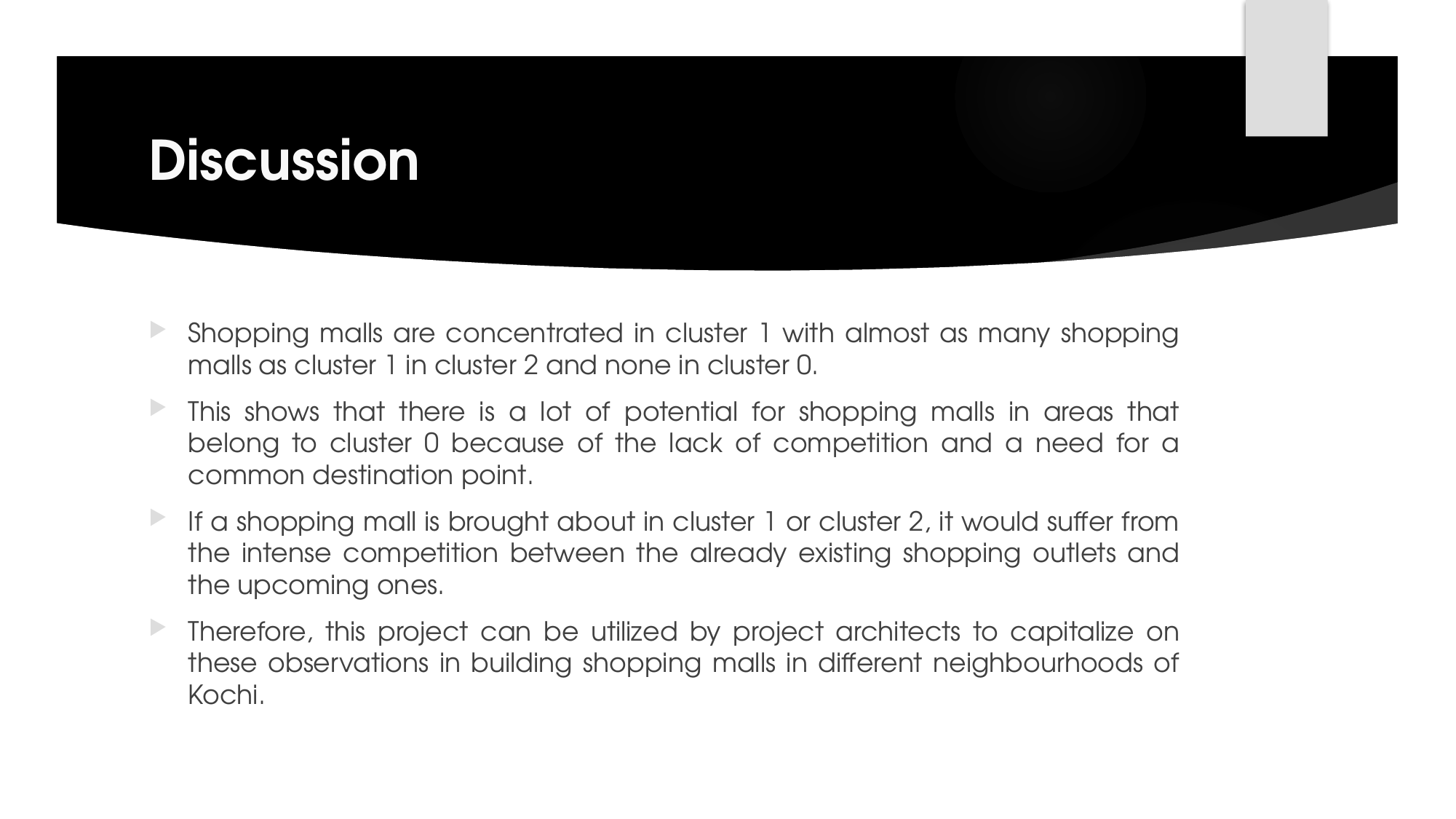

# Discussion
Shopping malls are concentrated in cluster 1 with almost as many shopping malls as cluster 1 in cluster 2 and none in cluster 0.
This shows that there is a lot of potential for shopping malls in areas that belong to cluster 0 because of the lack of competition and a need for a common destination point.
If a shopping mall is brought about in cluster 1 or cluster 2, it would suffer from the intense competition between the already existing shopping outlets and the upcoming ones.
Therefore, this project can be utilized by project architects to capitalize on these observations in building shopping malls in different neighbourhoods of Kochi.